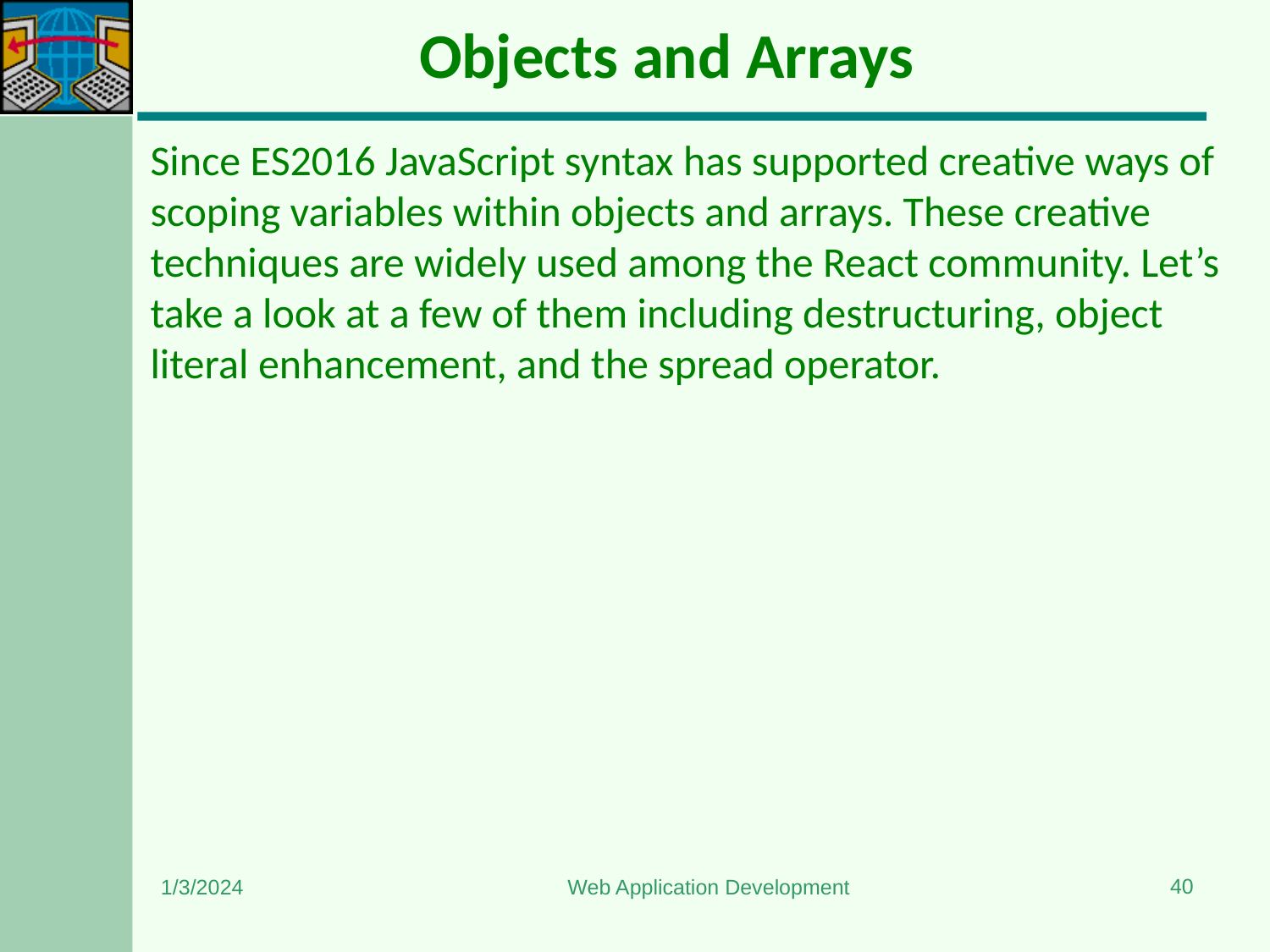

# Objects and Arrays
Since ES2016 JavaScript syntax has supported creative ways of scoping variables within objects and arrays. These creative techniques are widely used among the React community. Let’s take a look at a few of them including destructuring, object literal enhancement, and the spread operator.

40
1/3/2024
Web Application Development